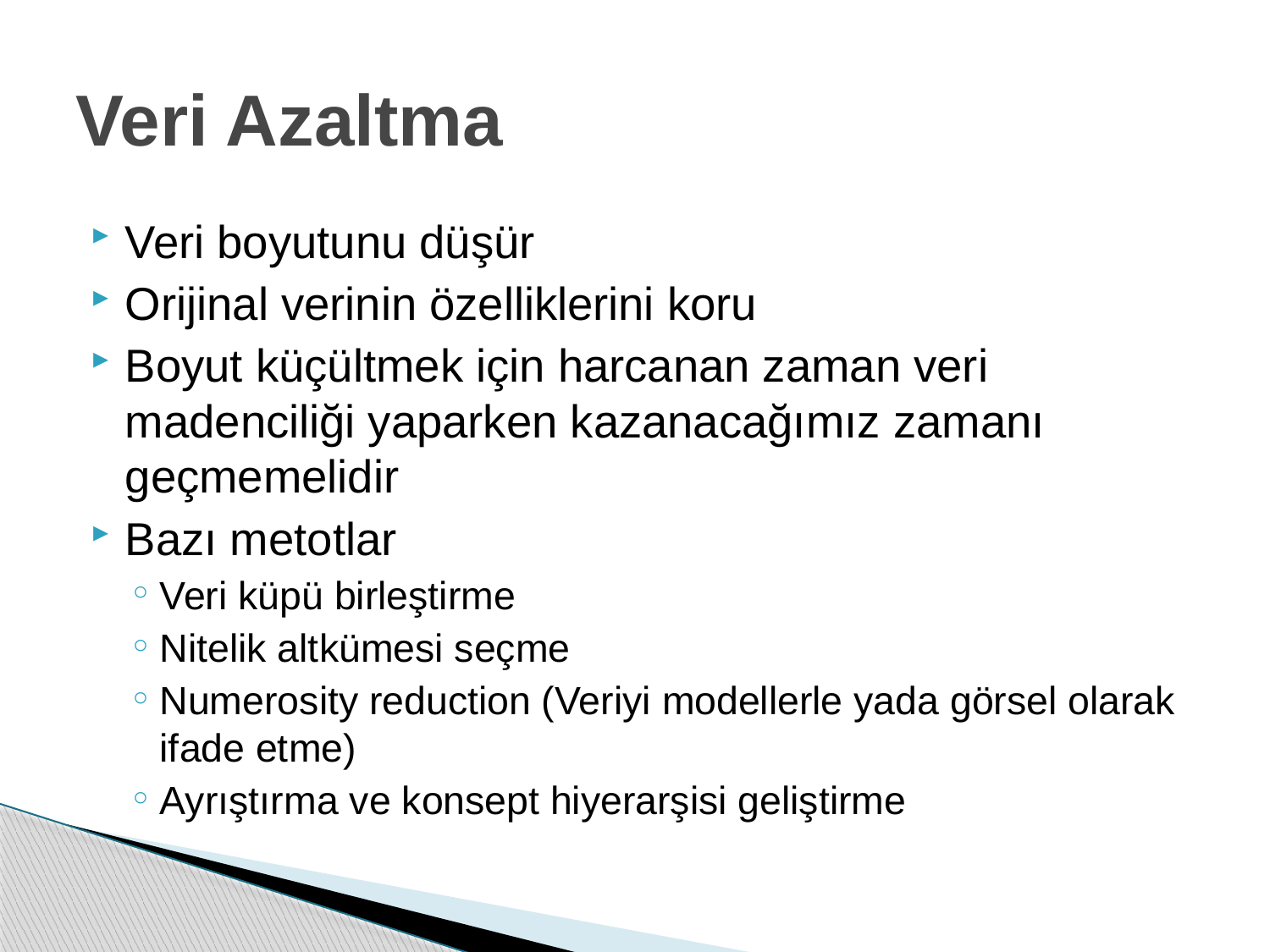

# Veri Azaltma
Veri boyutunu düşür
Orijinal verinin özelliklerini koru
Boyut küçültmek için harcanan zaman veri madenciliği yaparken kazanacağımız zamanı geçmemelidir
Bazı metotlar
Veri küpü birleştirme
Nitelik altkümesi seçme
Numerosity reduction (Veriyi modellerle yada görsel olarak ifade etme)
Ayrıştırma ve konsept hiyerarşisi geliştirme